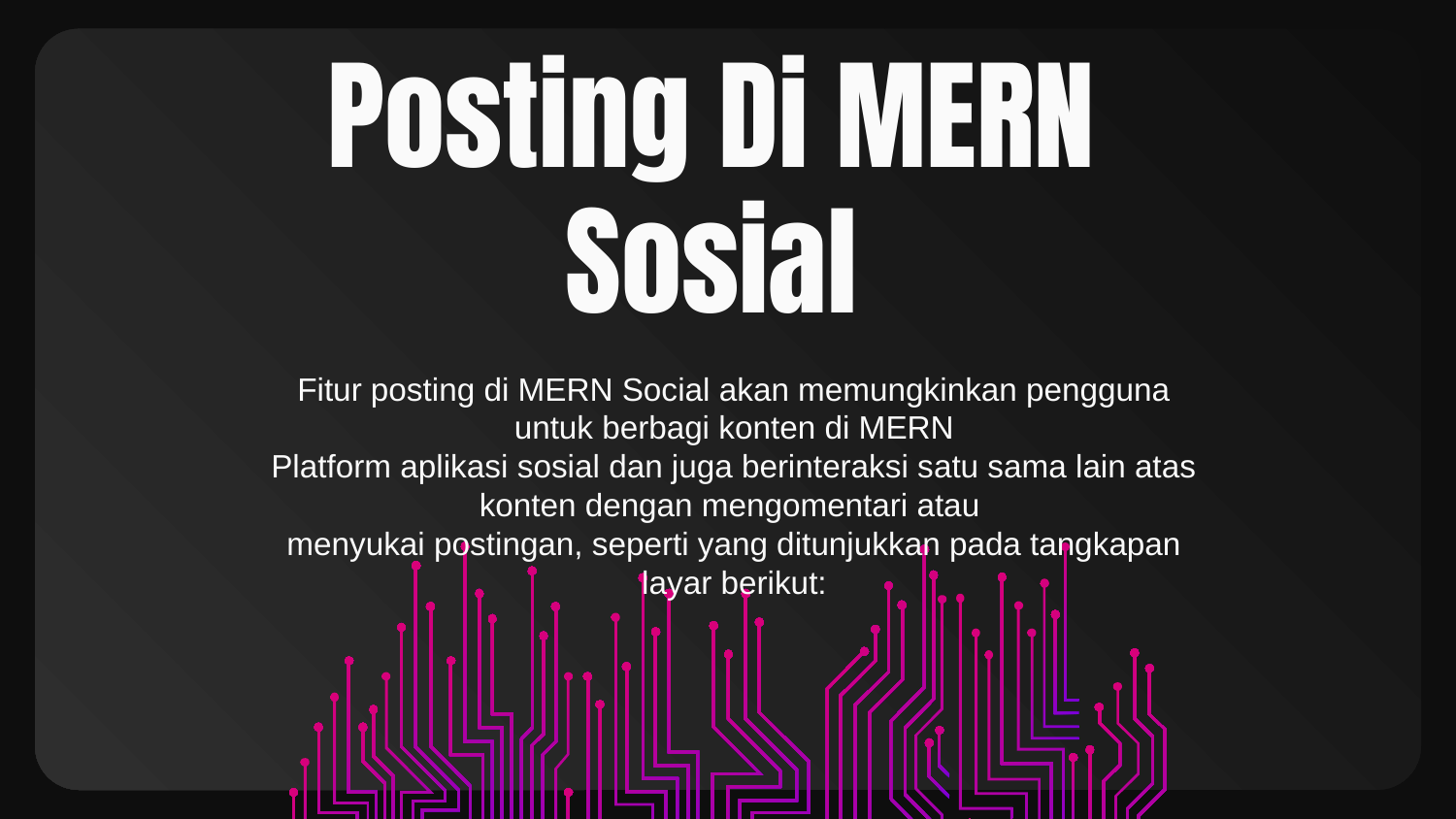

# Posting Di MERN Sosial
Fitur posting di MERN Social akan memungkinkan pengguna untuk berbagi konten di MERN
Platform aplikasi sosial dan juga berinteraksi satu sama lain atas konten dengan mengomentari atau
menyukai postingan, seperti yang ditunjukkan pada tangkapan layar berikut: